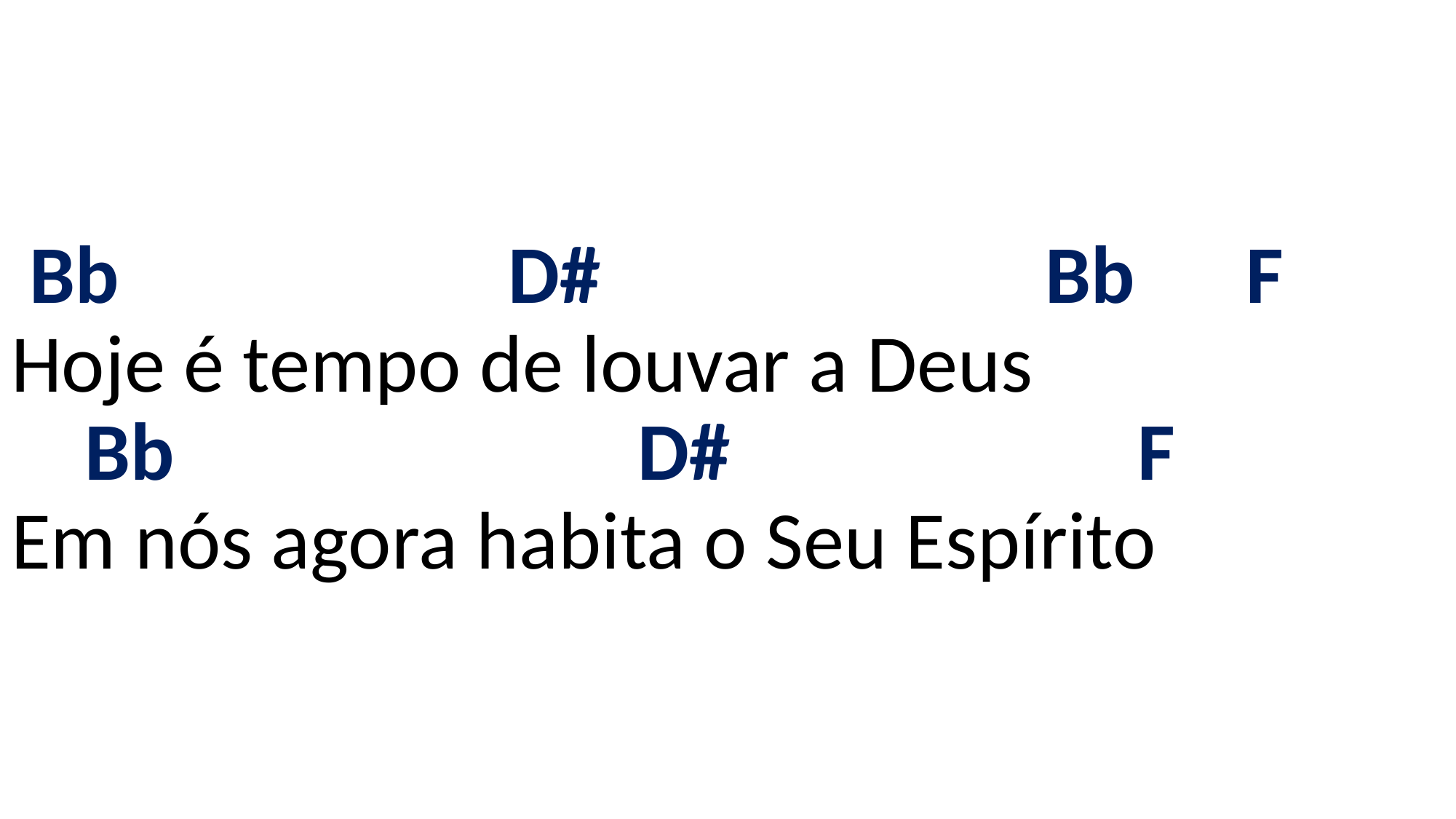

# Bb                     D#                        Bb      F Hoje é tempo de louvar a Deus Bb                         D#                      F Em nós agora habita o Seu Espírito